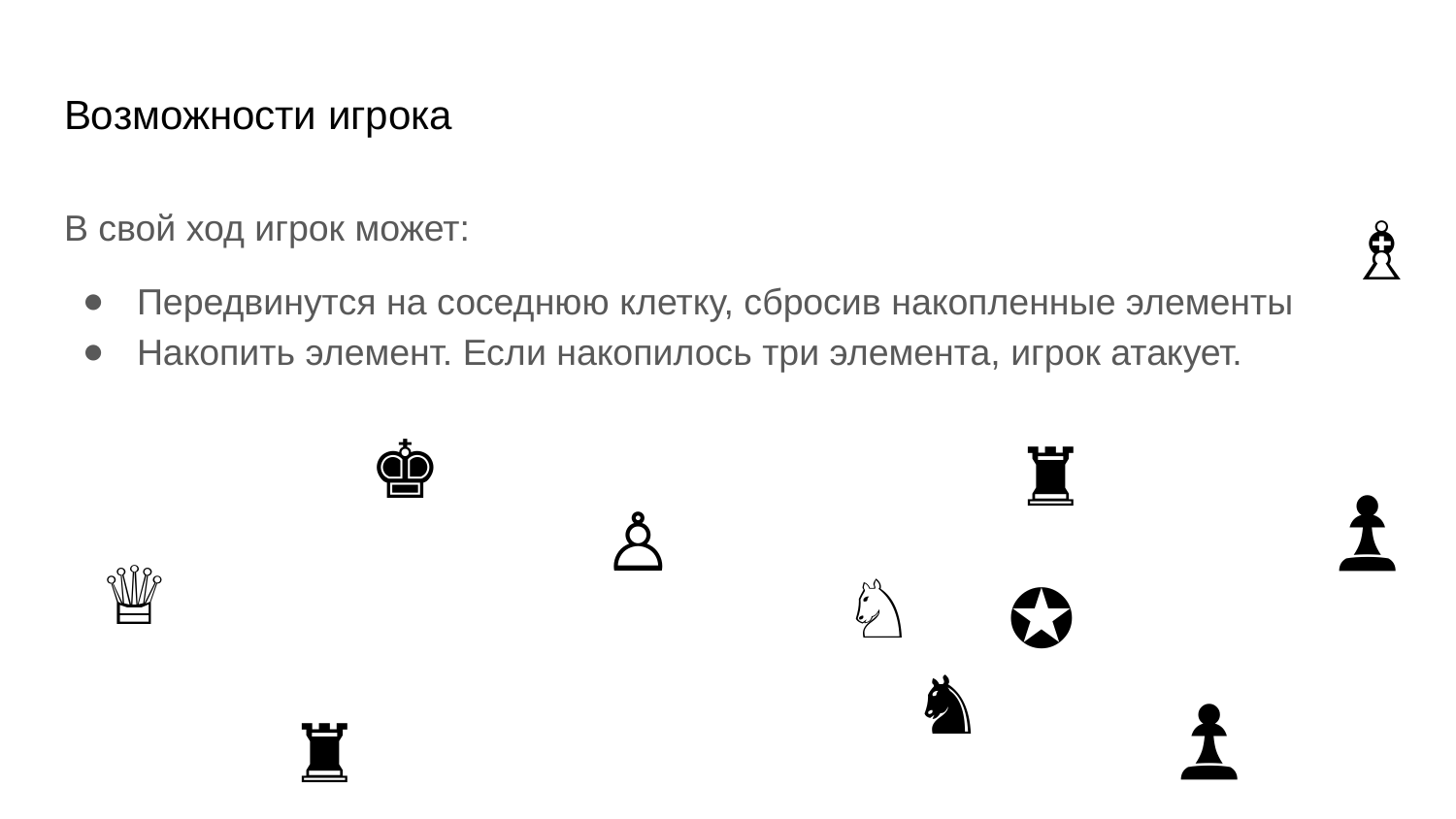

# Возможности игрока
♗
В свой ход игрок может:
Передвинутся на соседнюю клетку, сбросив накопленные элементы
Накопить элемент. Если накопилось три элемента, игрок атакует.
♚
♜
♟
♙
♕
♘
✪
♞
♟
♜